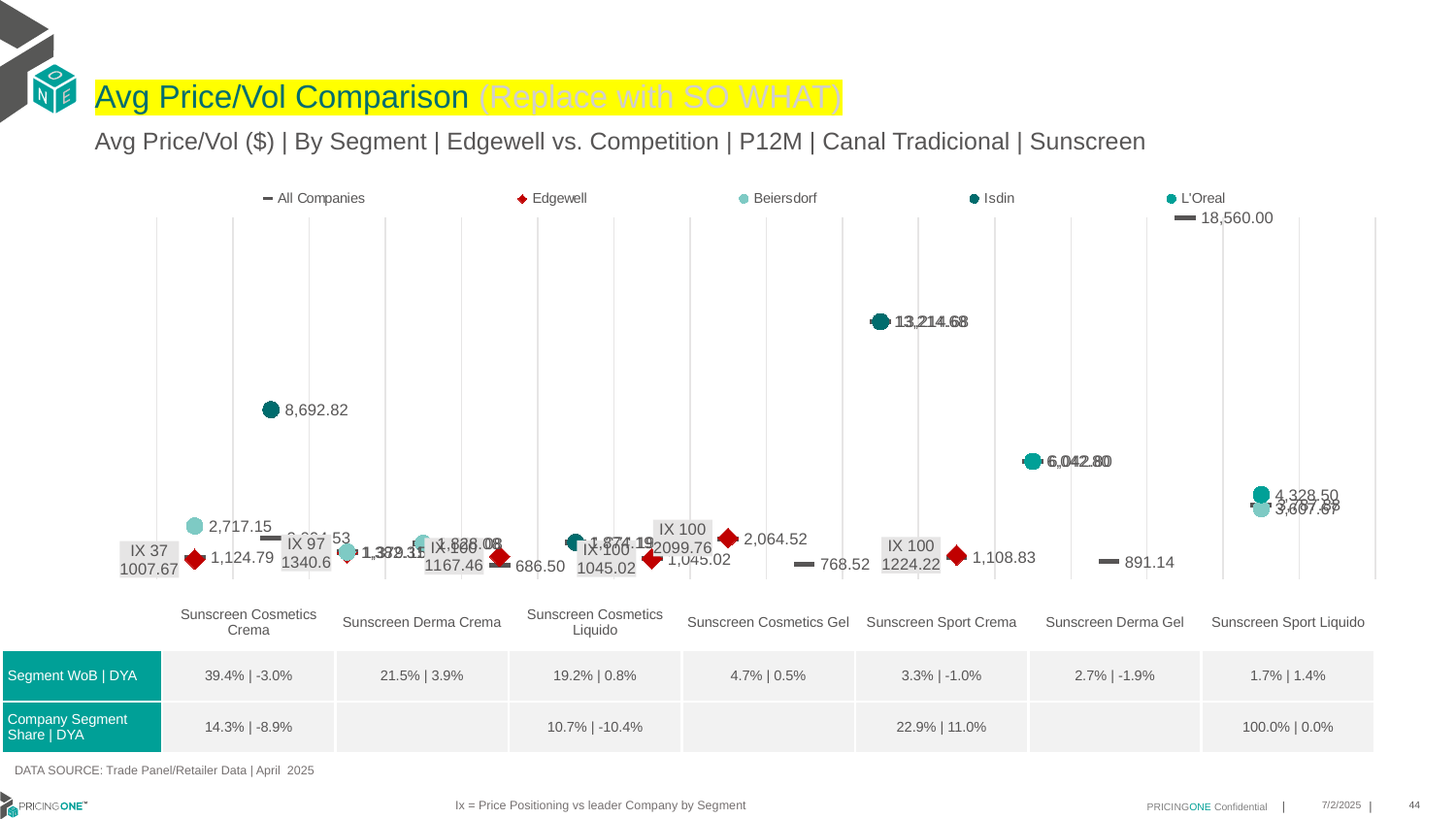

# Avg Price/Vol Comparison (Replace with SO WHAT)
Avg Price/Vol ($) | By Segment | Edgewell vs. Competition | P12M | Canal Tradicional | Sunscreen

### Chart

| Category | All Companies | Edgewell | Beiersdorf | Isdin | L'Oreal |
|---|---|---|---|---|---|
| IX 37 | 1124.79 | 1007.67 | 2717.15 | None | None |
| None | 2094.53 | None | None | 8692.82 | None |
| IX 97 | 1379.15 | 1340.6 | 1382.31 | None | None |
| None | 1828.08 | None | 1828.08 | None | None |
| IX 100 | 686.5 | 1167.46 | None | None | None |
| None | 1874.19 | None | None | 1874.19 | None |
| IX 100 | 1045.02 | 1045.02 | None | None | None |
| IX 100 | 2064.52 | 2099.76 | None | None | None |
| IX 0 | 768.52 | None | None | None | None |
| None | 13214.68 | None | None | 13214.68 | None |
| IX 100 | 1108.83 | 1224.22 | None | None | None |
| None | 6042.8 | None | None | None | 6042.8 |
| None | 891.14 | None | None | None | None |
| None | 18560.0 | None | None | None | None |
| None | 3787.88 | None | 3607.67 | None | 4328.5 |
| None | None | None | None | None | None |
|  | Sunscreen Cosmetics Crema | Sunscreen Derma Crema | Sunscreen Cosmetics Liquido | Sunscreen Cosmetics Gel | Sunscreen Sport Crema | Sunscreen Derma Gel | Sunscreen Sport Liquido |
| --- | --- | --- | --- | --- | --- | --- | --- |
| Segment WoB | DYA | 39.4% | -3.0% | 21.5% | 3.9% | 19.2% | 0.8% | 4.7% | 0.5% | 3.3% | -1.0% | 2.7% | -1.9% | 1.7% | 1.4% |
| Company Segment Share | DYA | 14.3% | -8.9% |  | 10.7% | -10.4% |  | 22.9% | 11.0% |  | 100.0% | 0.0% |
DATA SOURCE: Trade Panel/Retailer Data | April  2025
Ix = Price Positioning vs leader Company by Segment
7/2/2025
44